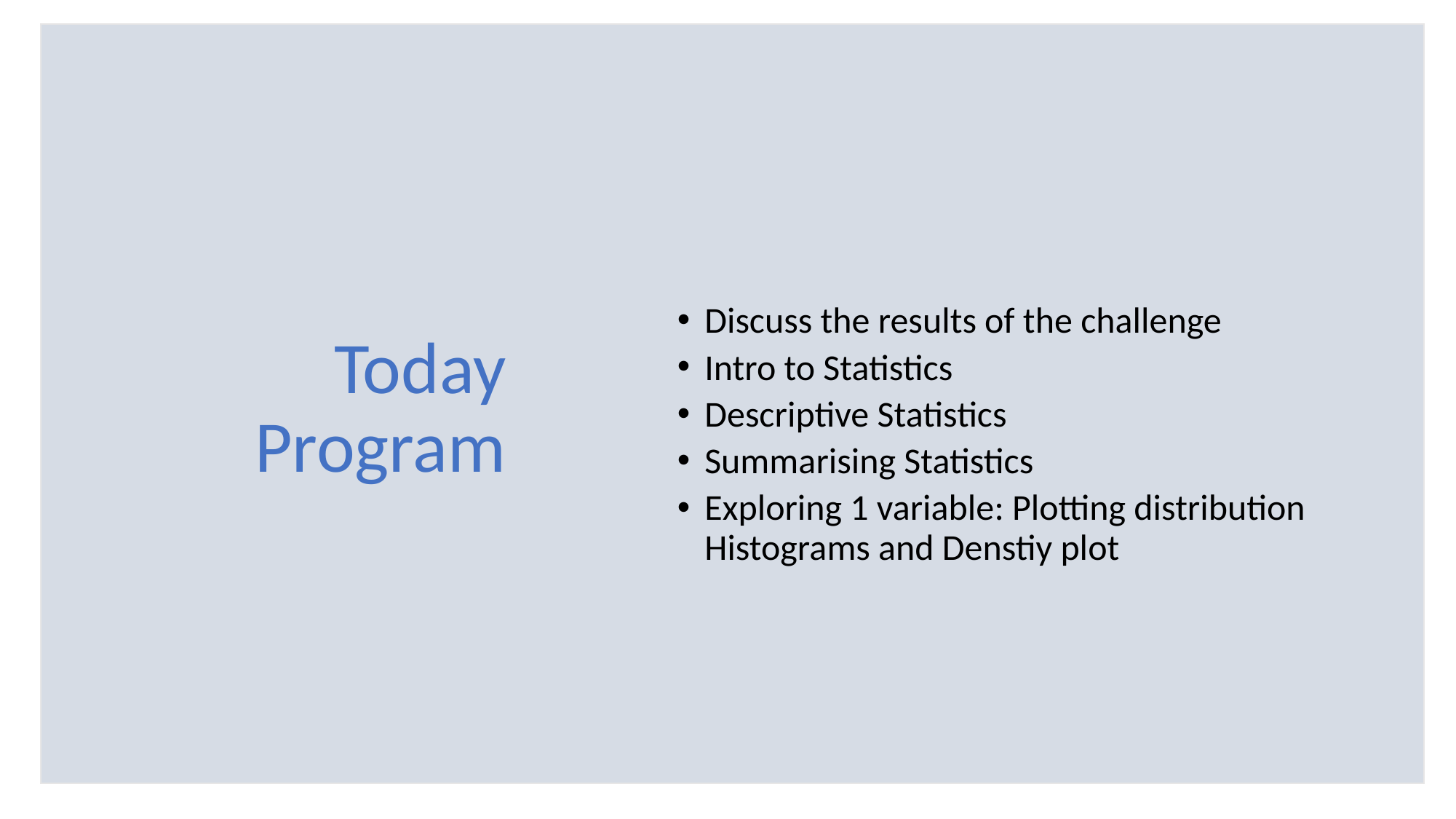

Discuss the results of the challenge
Intro to Statistics
Descriptive Statistics
Summarising Statistics
Exploring 1 variable: Plotting distribution Histograms and Denstiy plot
# Today Program